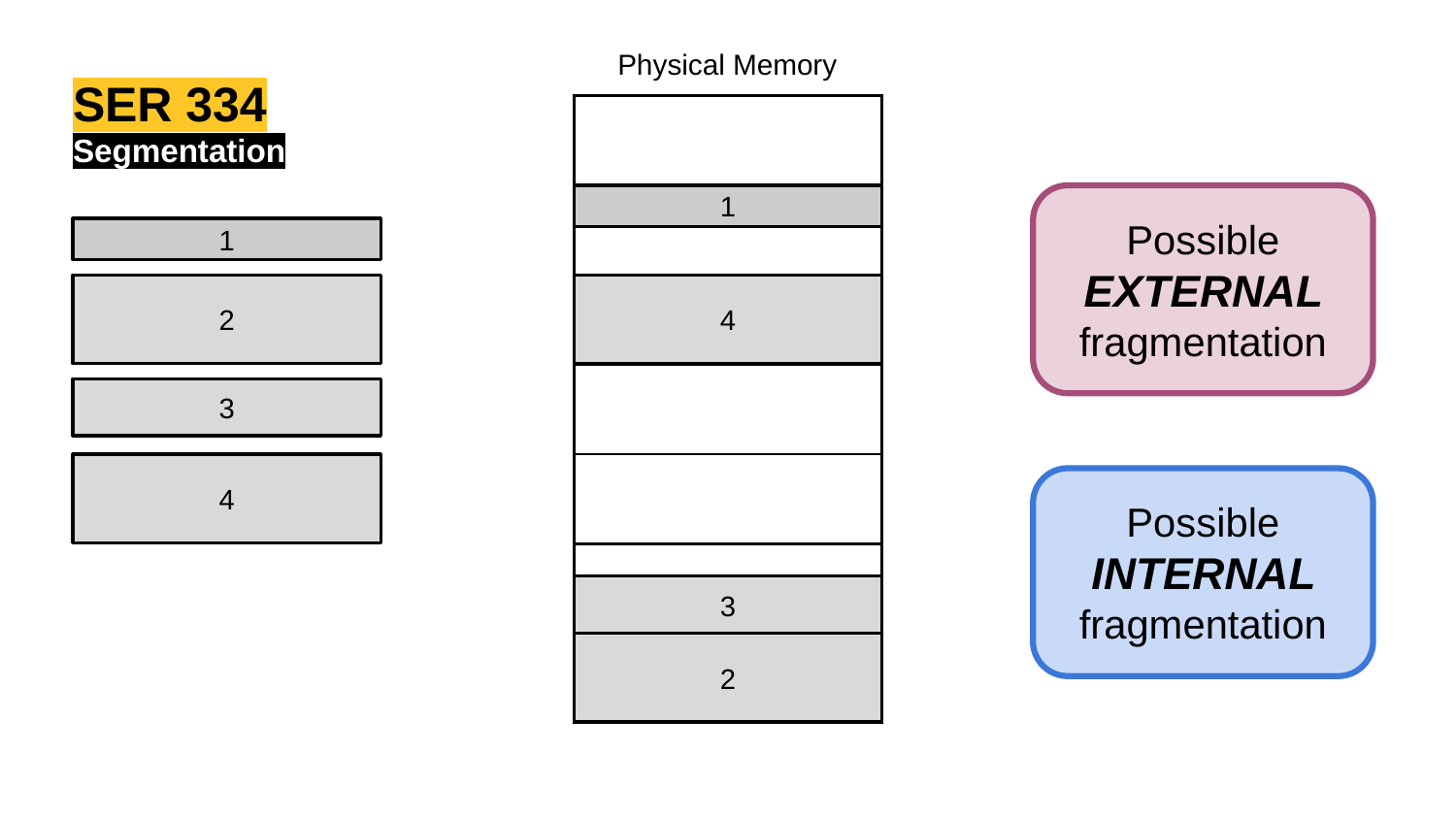

Physical Memory
SER 334
|  |
| --- |
|  |
|  |
|  |
|  |
|  |
|  |
Segmentation
1
Possible EXTERNAL fragmentation
1
2
4
3
4
Possible INTERNAL fragmentation
3
2